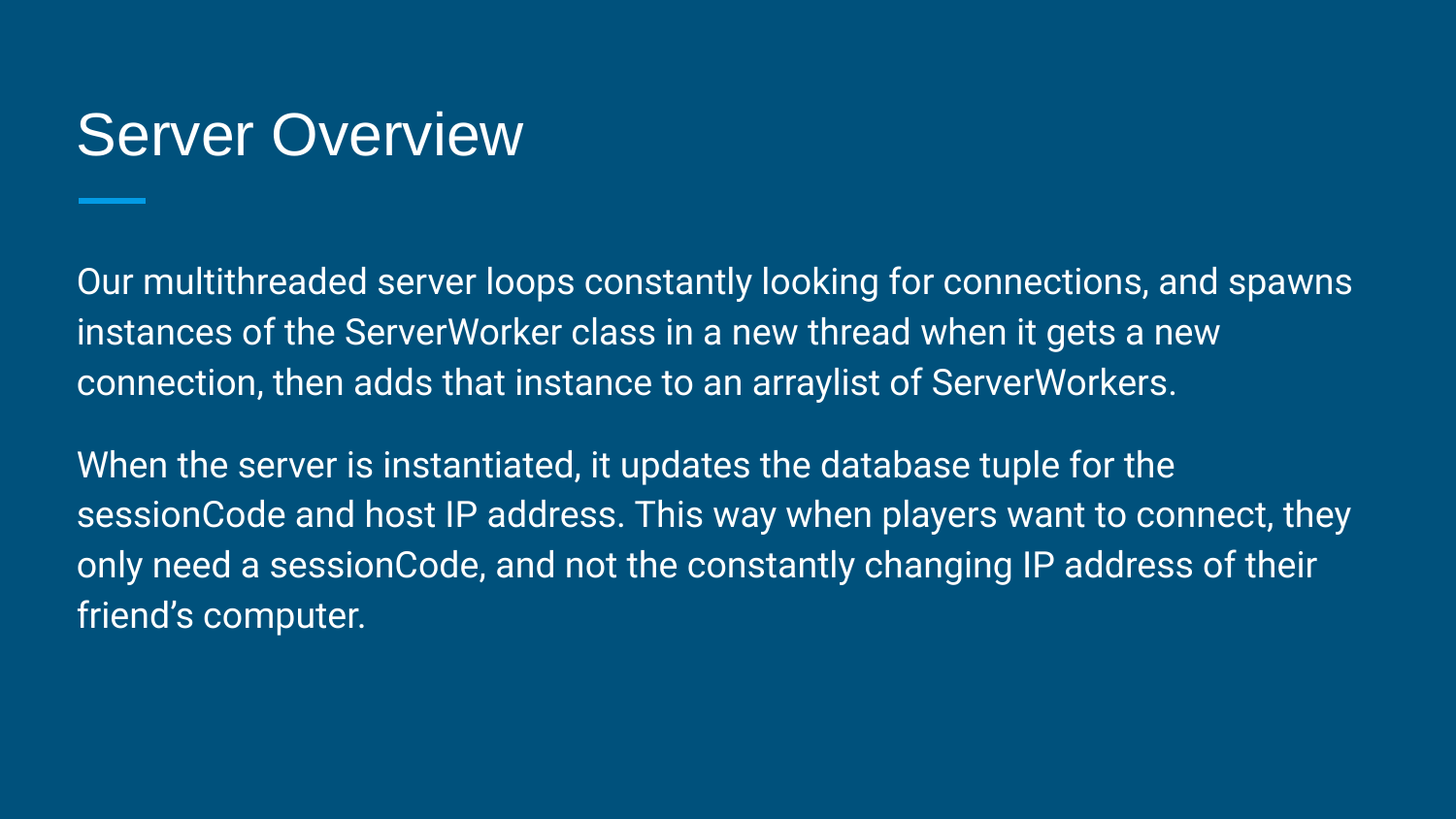

# Server Overview
Our multithreaded server loops constantly looking for connections, and spawns instances of the ServerWorker class in a new thread when it gets a new connection, then adds that instance to an arraylist of ServerWorkers.
When the server is instantiated, it updates the database tuple for the sessionCode and host IP address. This way when players want to connect, they only need a sessionCode, and not the constantly changing IP address of their friend’s computer.